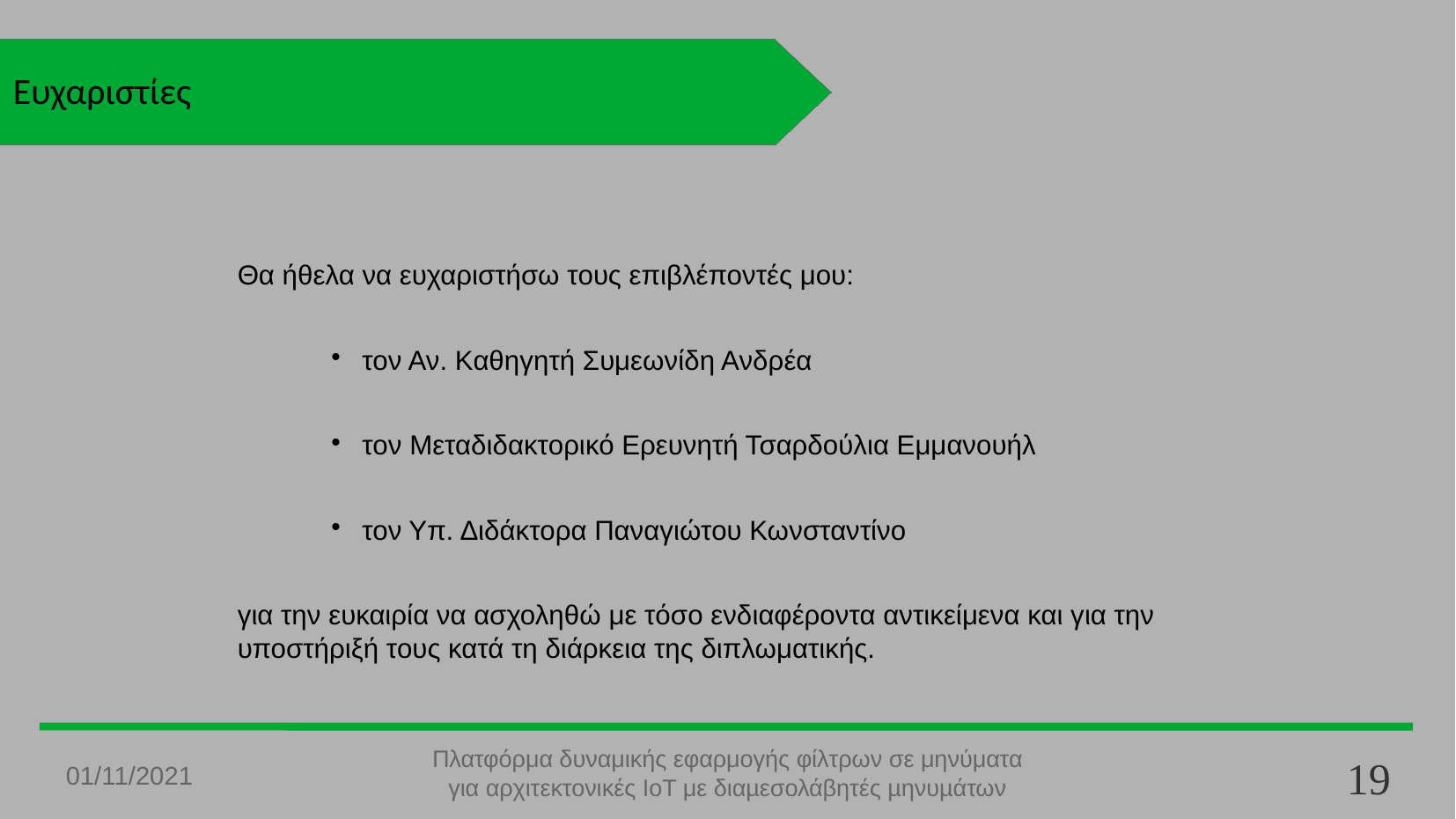

Ευχαριστίες
Θα ήθελα να ευχαριστήσω τους επιβλέποντές μου:
τον Αν. Καθηγητή Συμεωνίδη Ανδρέα
τον Μεταδιδακτορικό Ερευνητή Τσαρδούλια Εμμανουήλ
τον Υπ. Διδάκτορα Παναγιώτου Κωνσταντίνο
για την ευκαιρία να ασχοληθώ με τόσο ενδιαφέροντα αντικείμενα και για την υποστήριξή τους κατά τη διάρκεια της διπλωματικής.

Πλατφόρμα δυναμικής εφαρμογής φίλτρων σε μηνύματα για αρχιτεκτονικές IoT με διαµεσολάβητές µηνυµάτων
19
01/11/2021